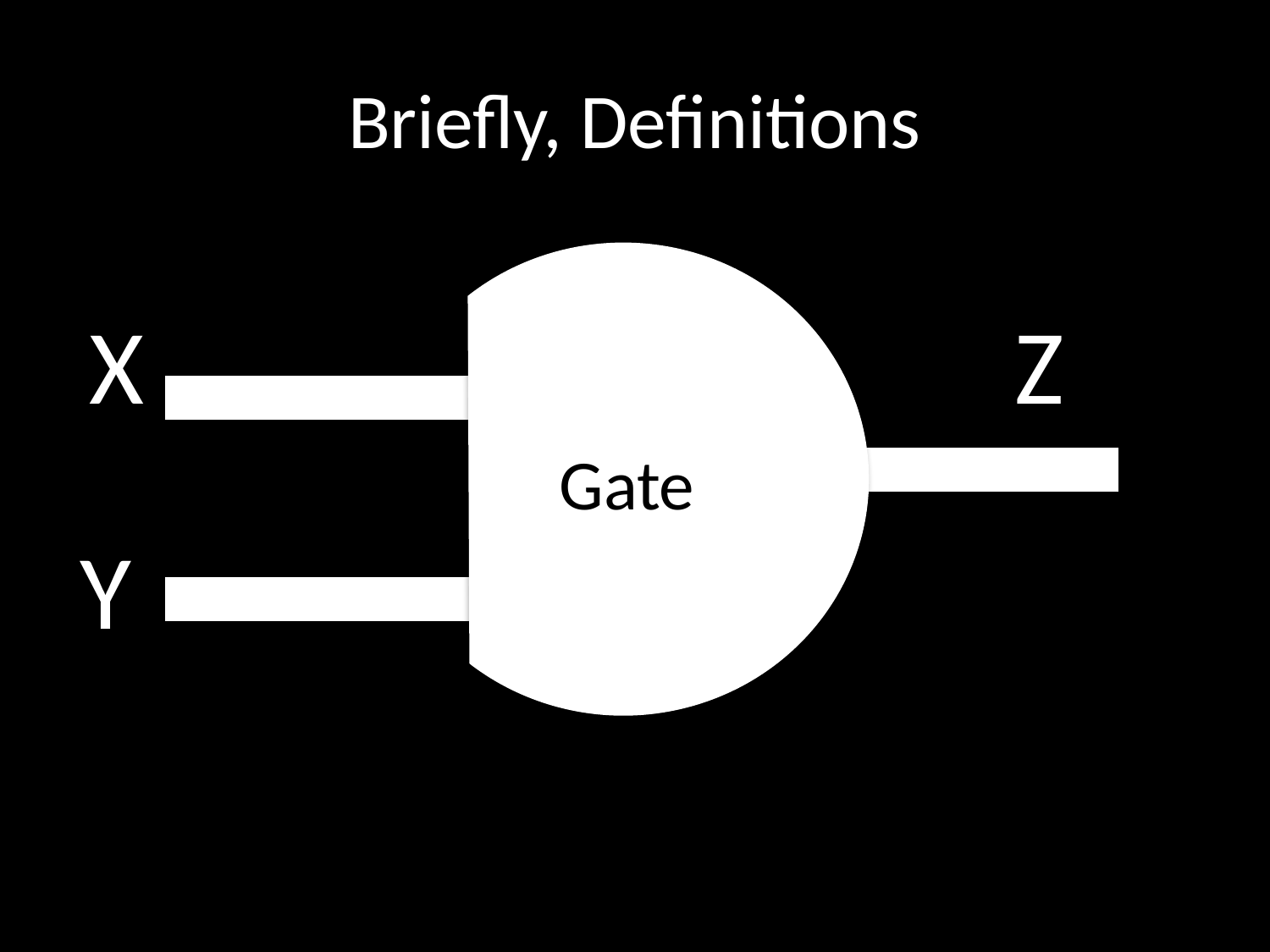

# Briefly, Definitions

X
Z
Gate
Y